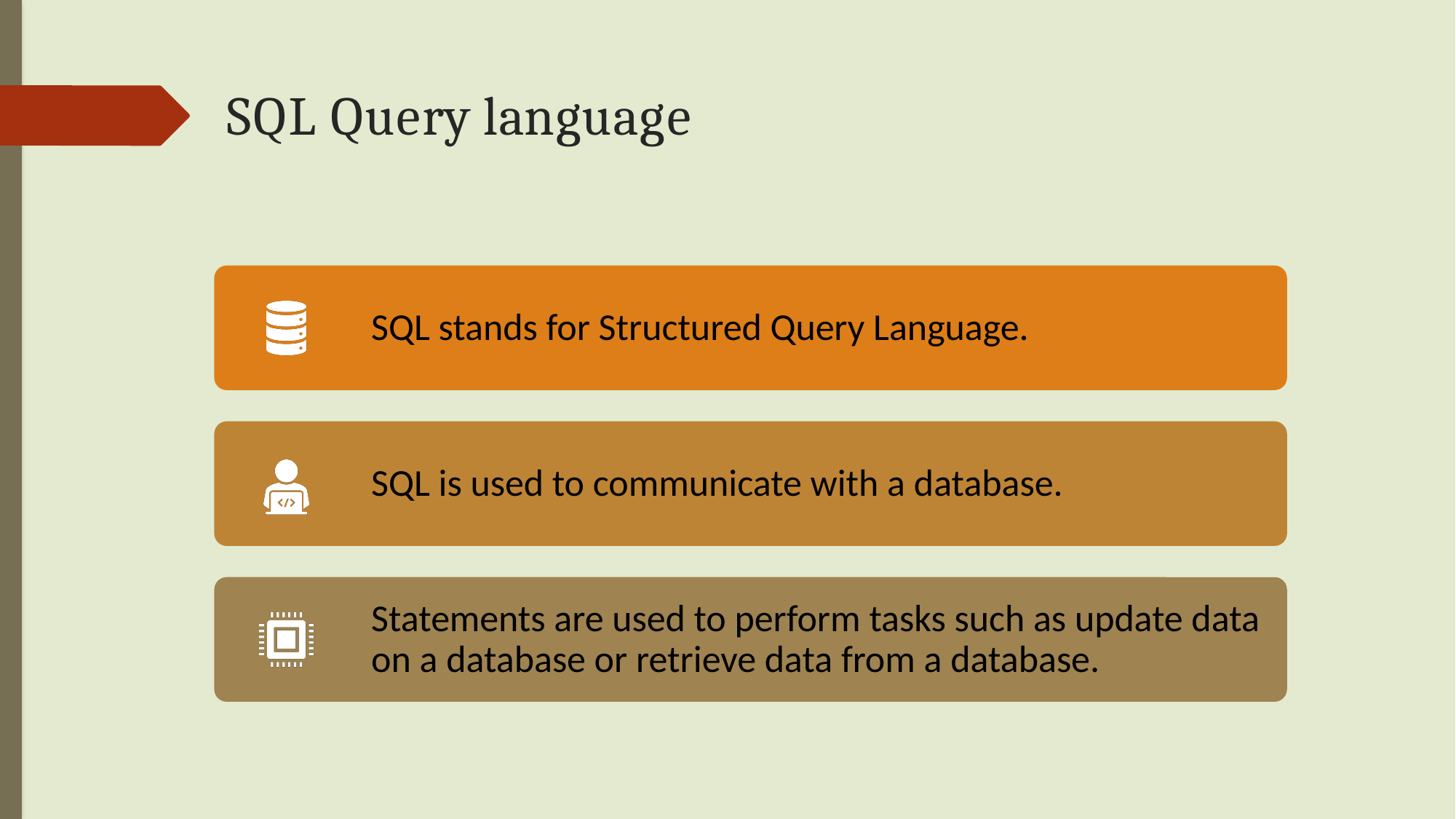

# SQL Query language

SQL stands for Structured Query Language.
SQL is used to communicate with a database.
Statements are used to perform tasks such as update data on a database or retrieve data from a database.